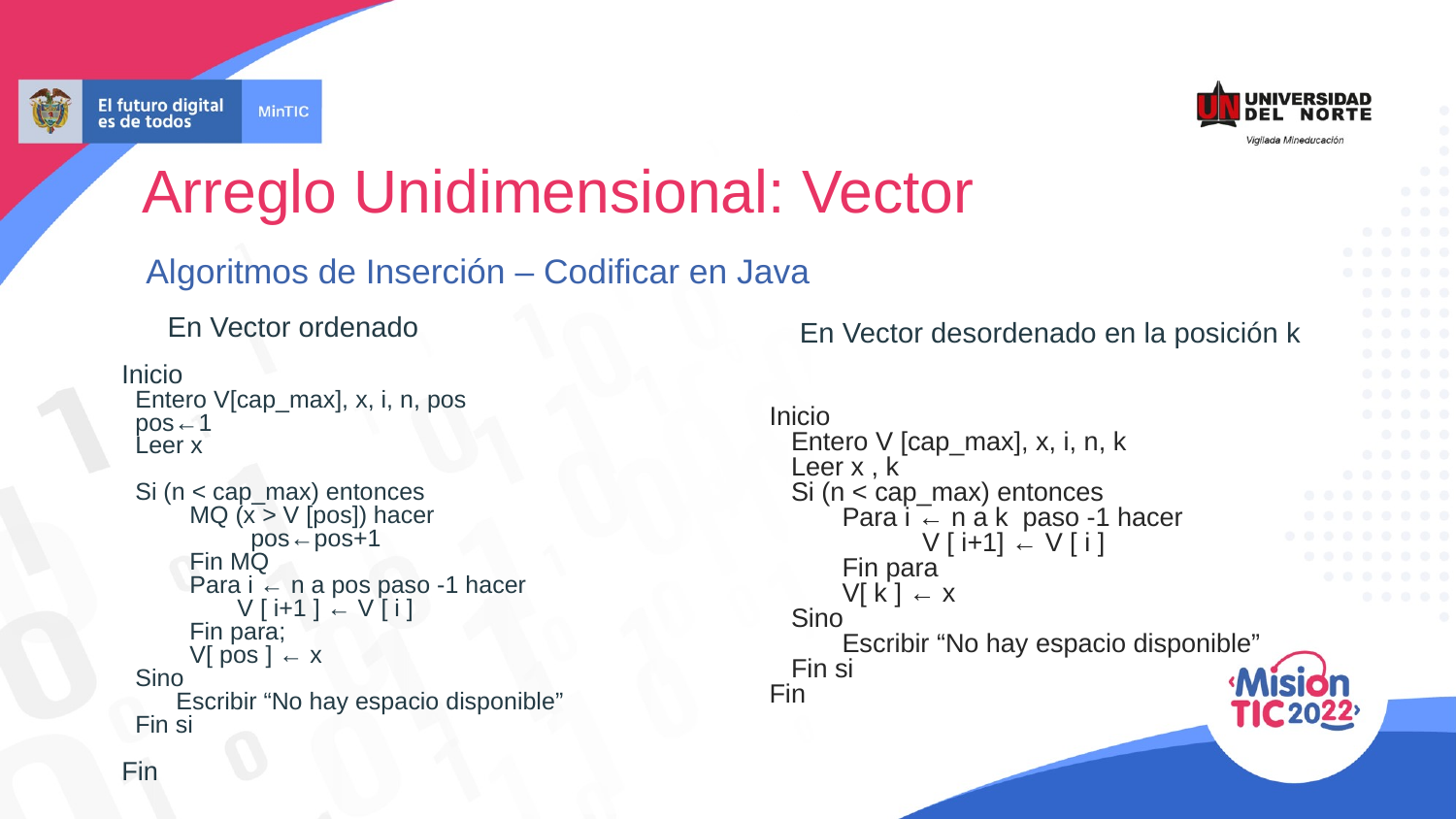

Arreglo Unidimensional: Vector
Algoritmos de Inserción – Codificar en Java
En Vector ordenado
En Vector desordenado en la posición k
Inicio
  Entero V[cap_max], x, i, n, pos
  pos←1
  Leer x

  Si (n < cap_max) entonces
          MQ (x > V [pos]) hacer
                   pos←pos+1
          Fin MQ
          Para i ← n a pos paso -1 hacer
                 V [ i+1 ] ← V [ i ]
          Fin para;
          V[ pos ] ← x
  Sino
        Escribir “No hay espacio disponible”
  Fin si

Fin

Inicio
    Entero V [cap_max], x, i, n, k
   Leer x , k
   Si (n < cap_max) entonces
          Para i ← n a k  paso -1 hacer
                     V [ i+1] ← V [ i ]
          Fin para
          V[ k ] ← x
   Sino
          Escribir “No hay espacio disponible”
   Fin si
Fin